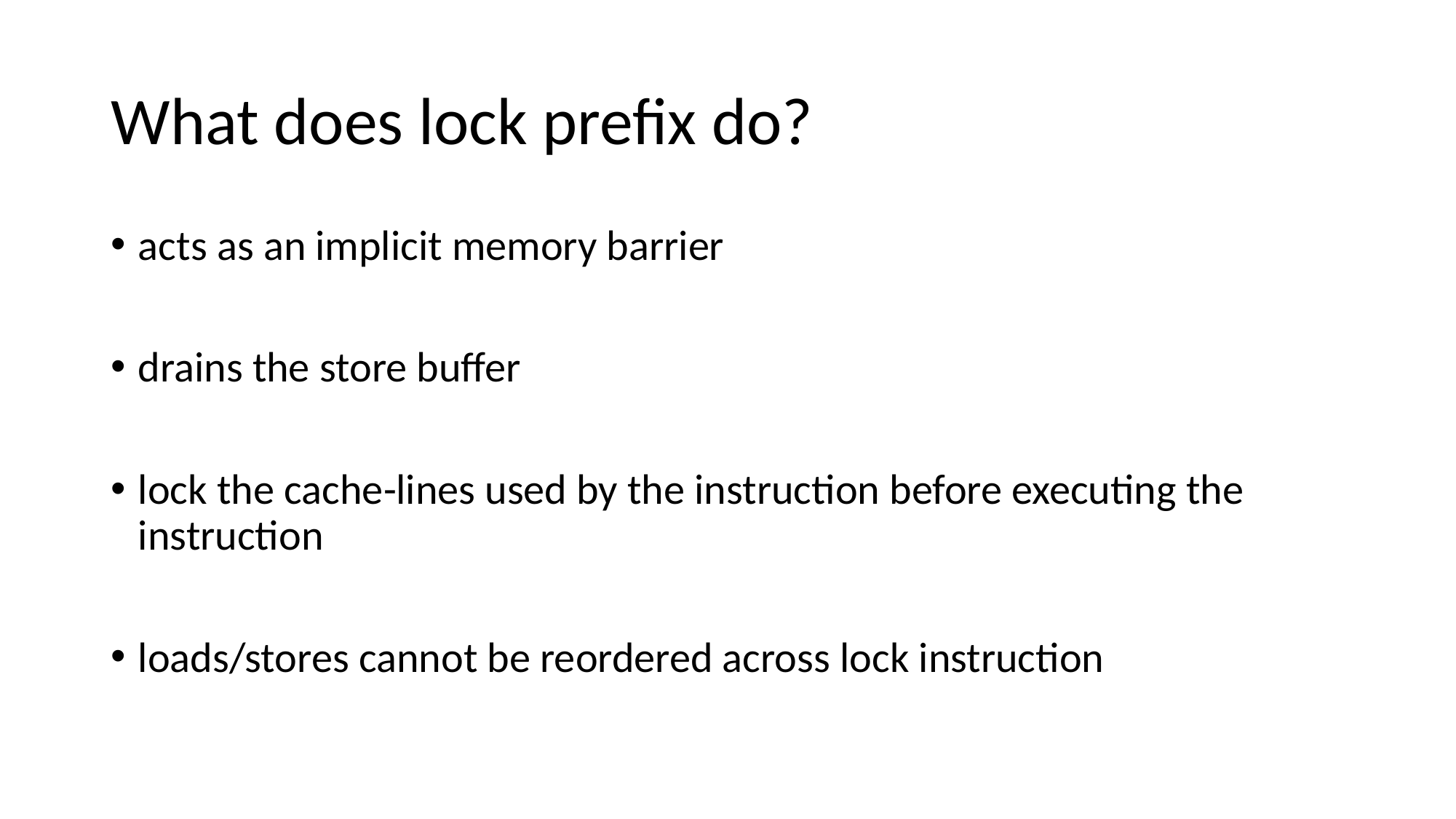

# What does lock prefix do?
acts as an implicit memory barrier

drains the store buffer

lock the cache-lines used by the instruction before executing the instruction

loads/stores cannot be reordered across lock instruction